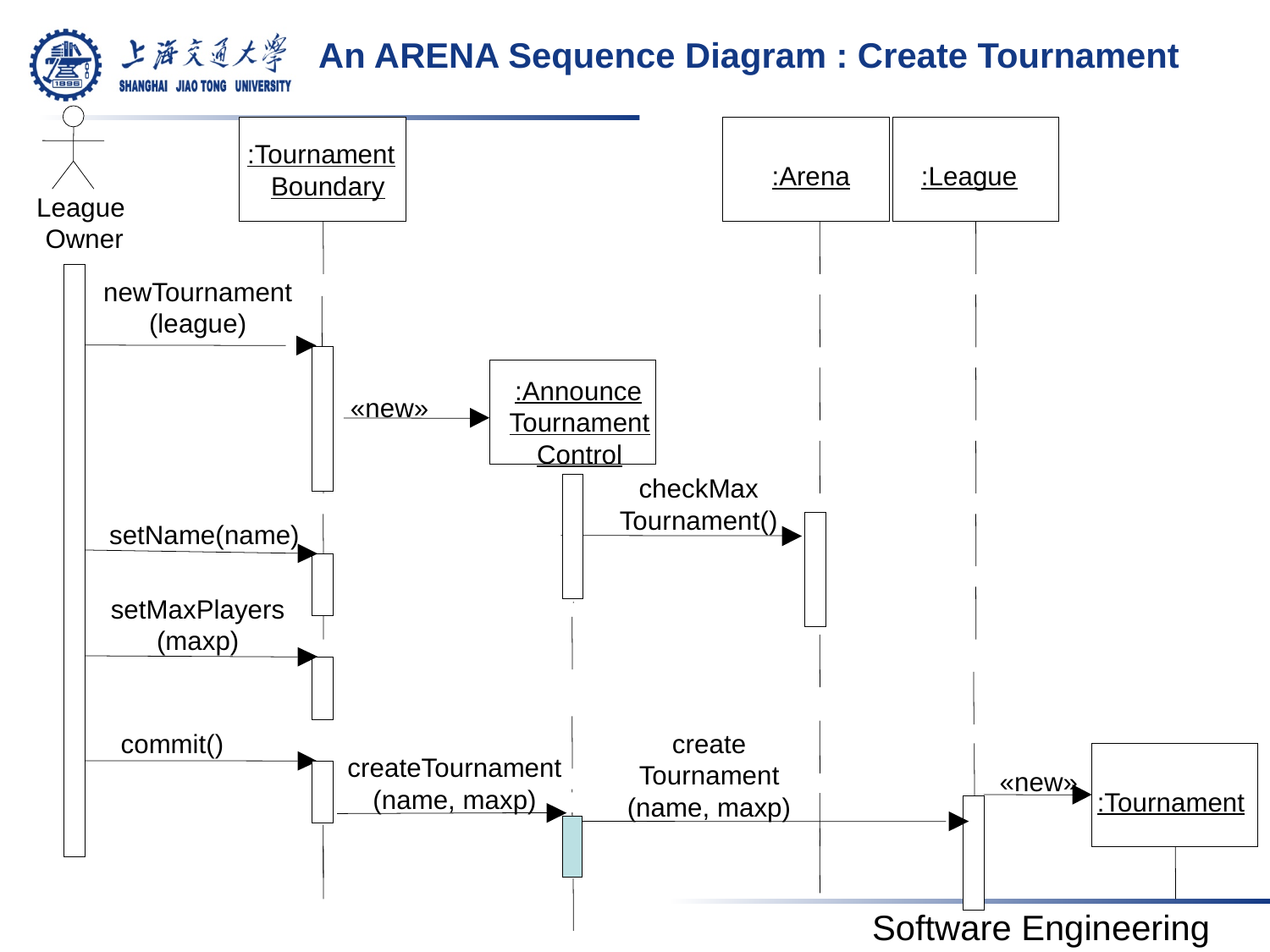

# An ARENA Sequence Diagram : Create Tournament

League
Owner

:Tournament

Boundary

:Arena

:League

newTournament
(league)

:Announce
Tournament
Control

«new»

checkMax
Tournament()

setName(name)

setMaxPlayers
(maxp)

createTournament
(name, maxp)

commit()

create
Tournament
(name, maxp)

«new»

:Tournament